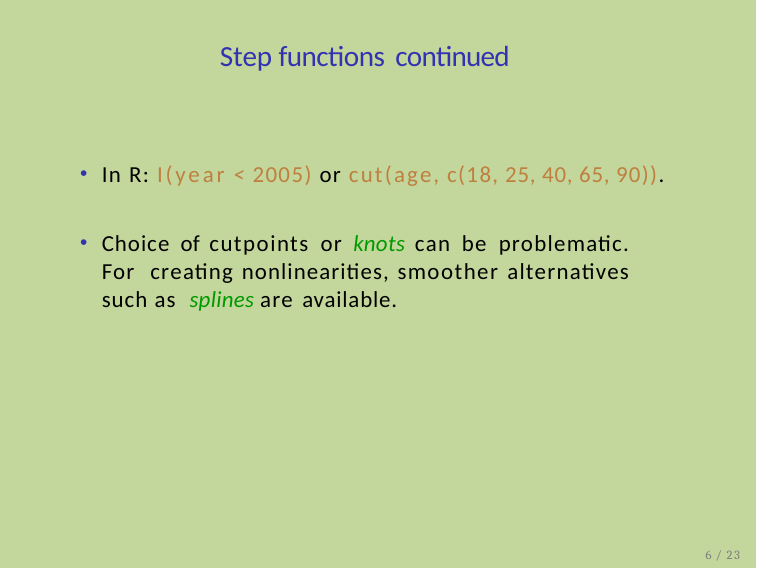

# Step functions continued
In R: I(year < 2005) or cut(age, c(18, 25, 40, 65, 90)).

Choice of cutpoints or knots can be problematic. For  creating nonlinearities, smoother alternatives such as  splines are available.
6 / 23